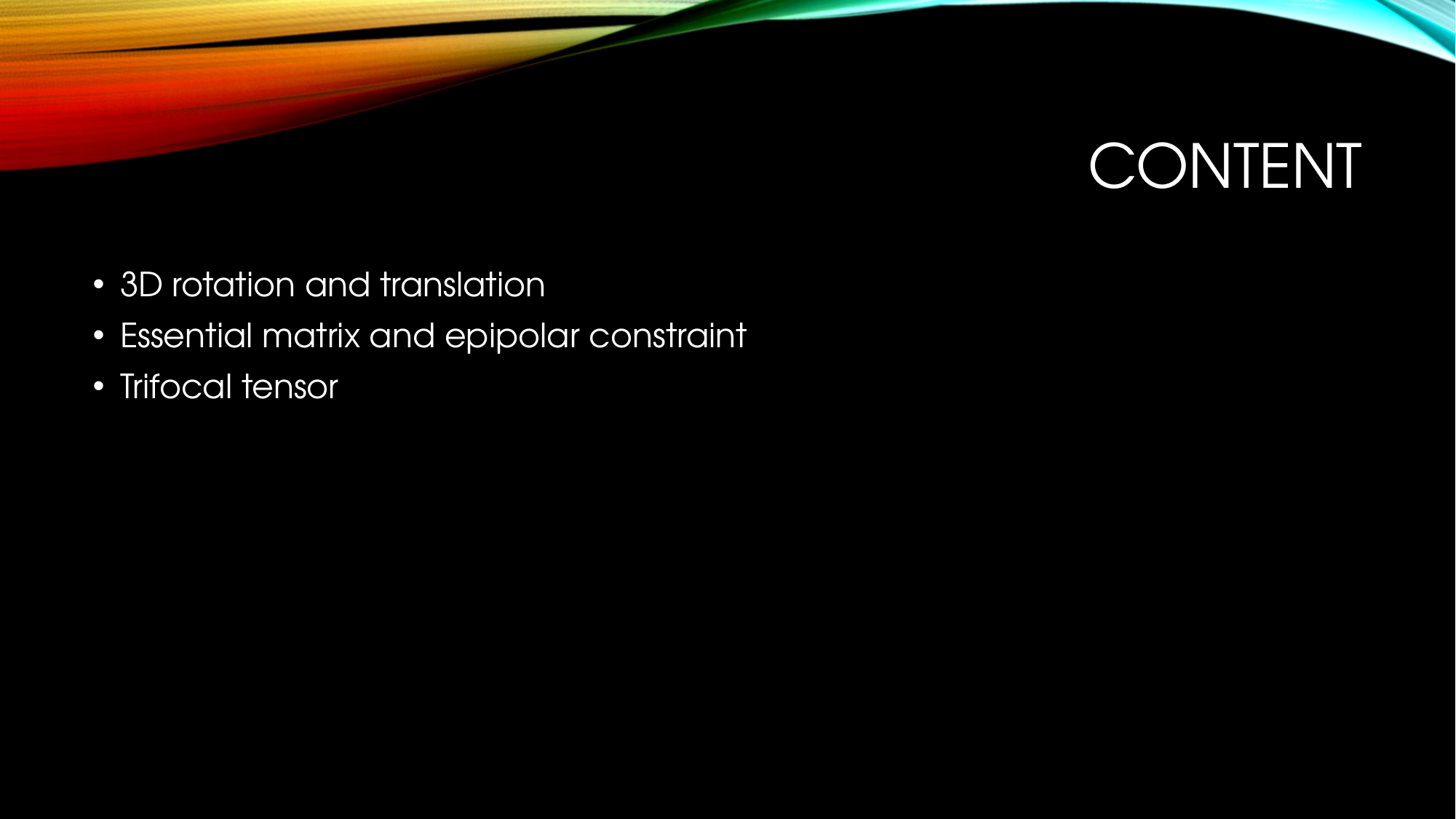

# content
3D rotation and translation
Essential matrix and epipolar constraint
Trifocal tensor